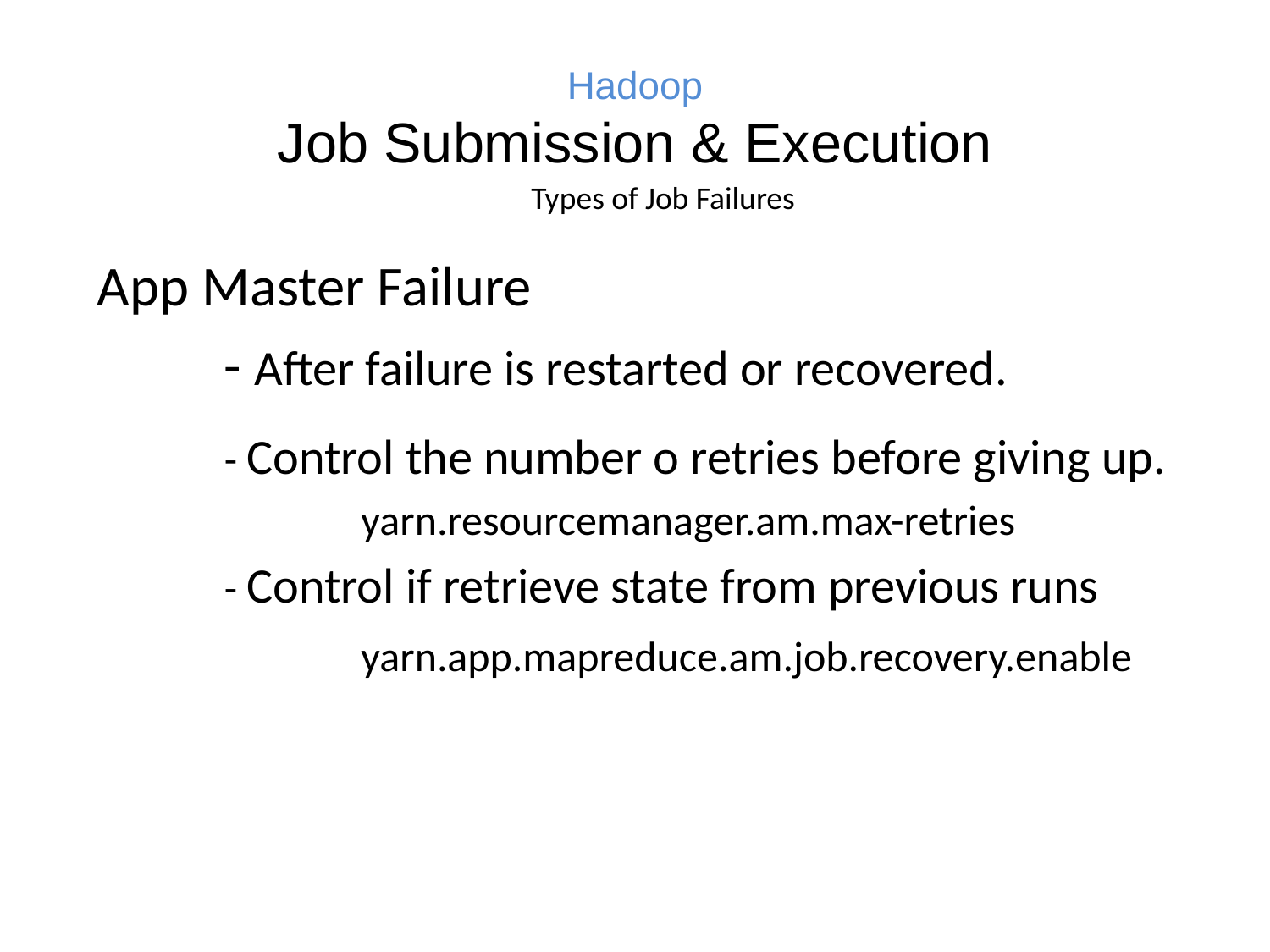

# Hadoop Job Submission & Execution
Types of Job Failures
App Master Failure
	- After failure is restarted or recovered.
	- Control the number o retries before giving up.
		 yarn.resourcemanager.am.max-retries
	- Control if retrieve state from previous runs
		 yarn.app.mapreduce.am.job.recovery.enable